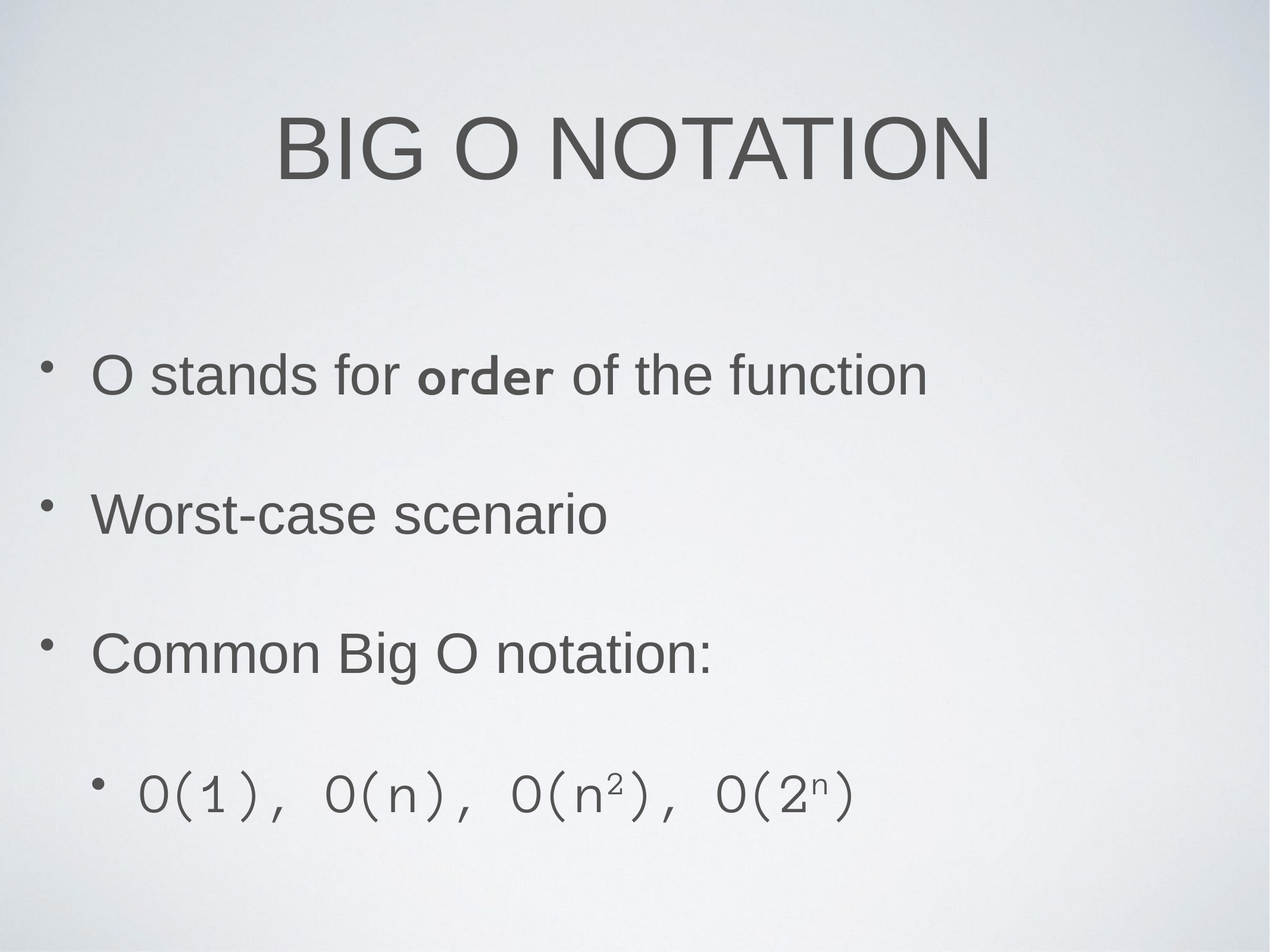

# Big o notation
O stands for order of the function
Worst-case scenario
Common Big O notation:
O(1), O(n), O(n2), O(2n)